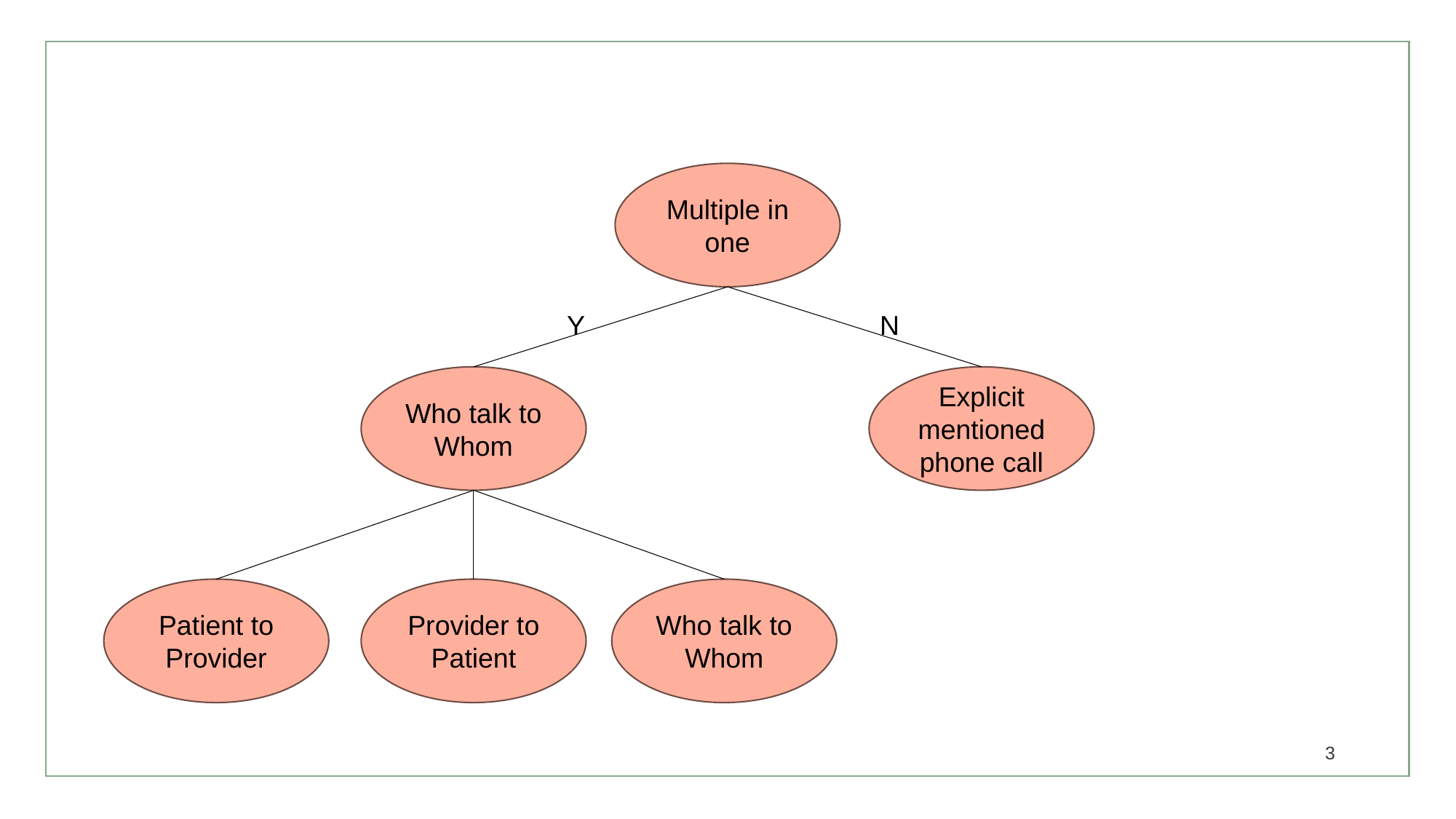

Multiple in one
Y
N
Who talk to Whom
Explicit mentioned phone call
Patient to Provider
Provider to Patient
Who talk to Whom
3